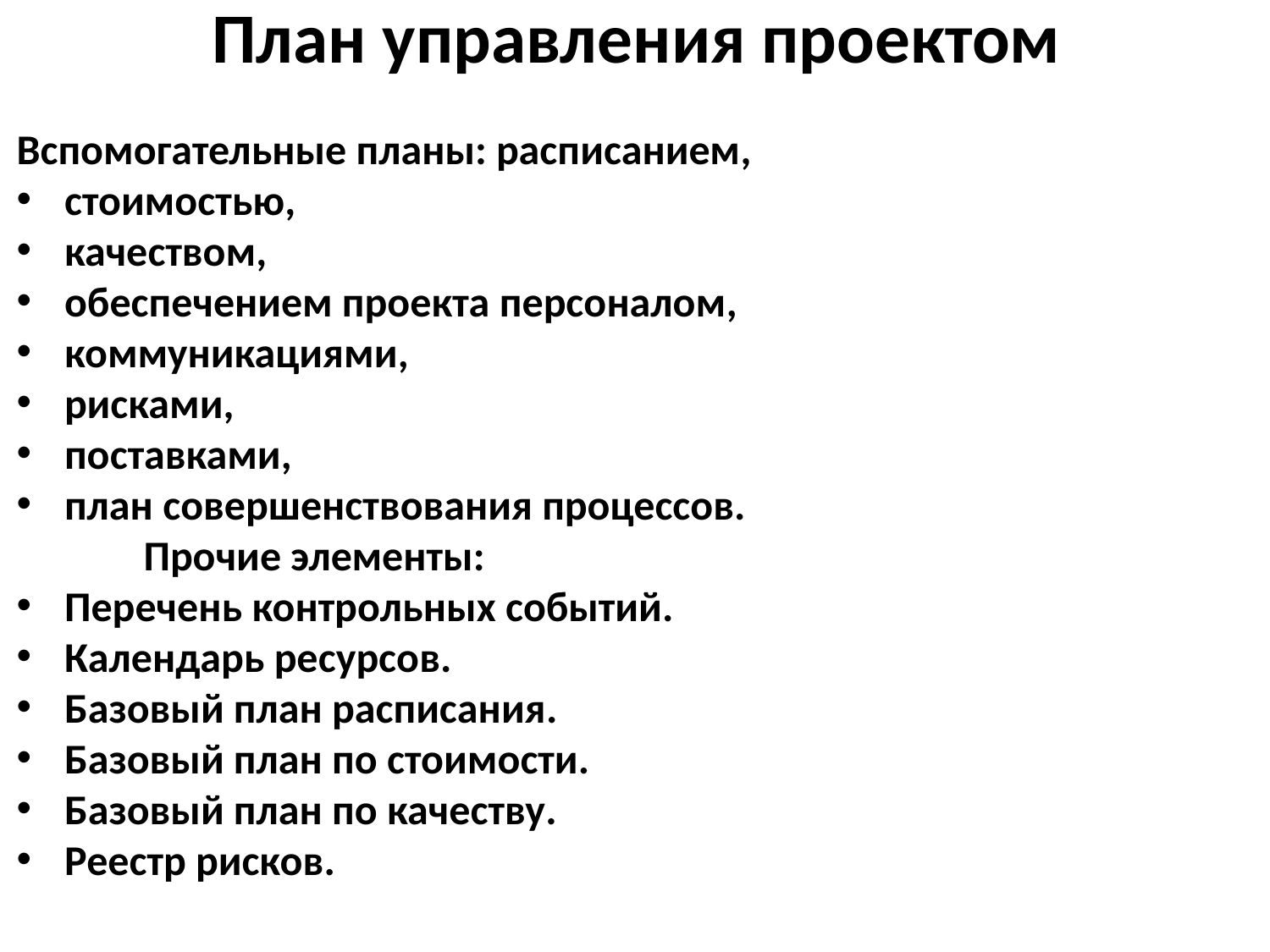

План управления проектом

Вспомогательные планы: расписанием,
стоимостью,
качеством,
обеспечением проекта персоналом,
коммуникациями,
рисками,
поставками,
план совершенствования процессов.
	Прочие элементы:
Перечень контрольных событий.
Календарь ресурсов.
Базовый план расписания.
Базовый план по стоимости.
Базовый план по качеству.
Реестр рисков.